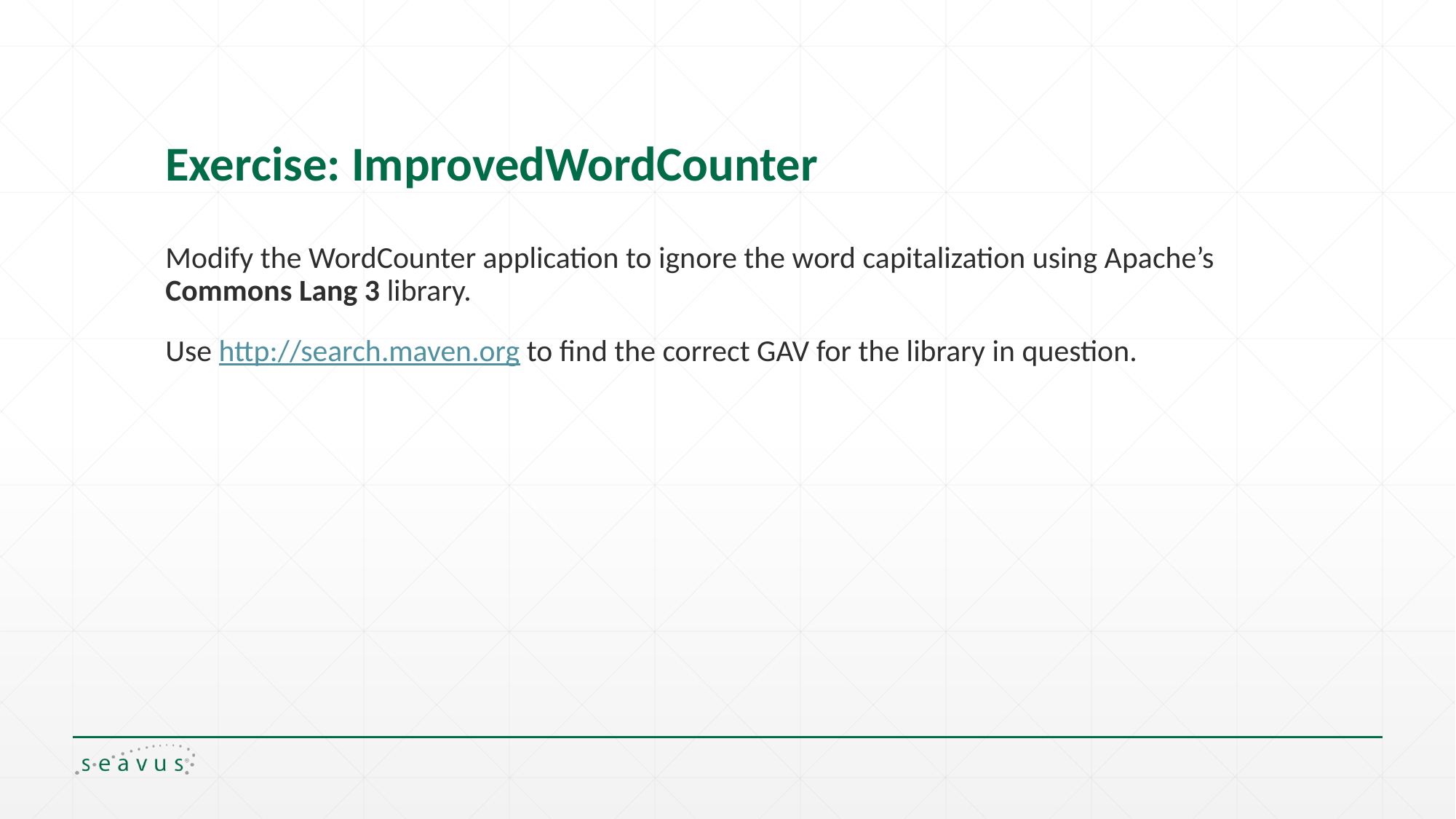

# Exercise: ImprovedWordCounter
Modify the WordCounter application to ignore the word capitalization using Apache’s Commons Lang 3 library.
Use http://search.maven.org to find the correct GAV for the library in question.